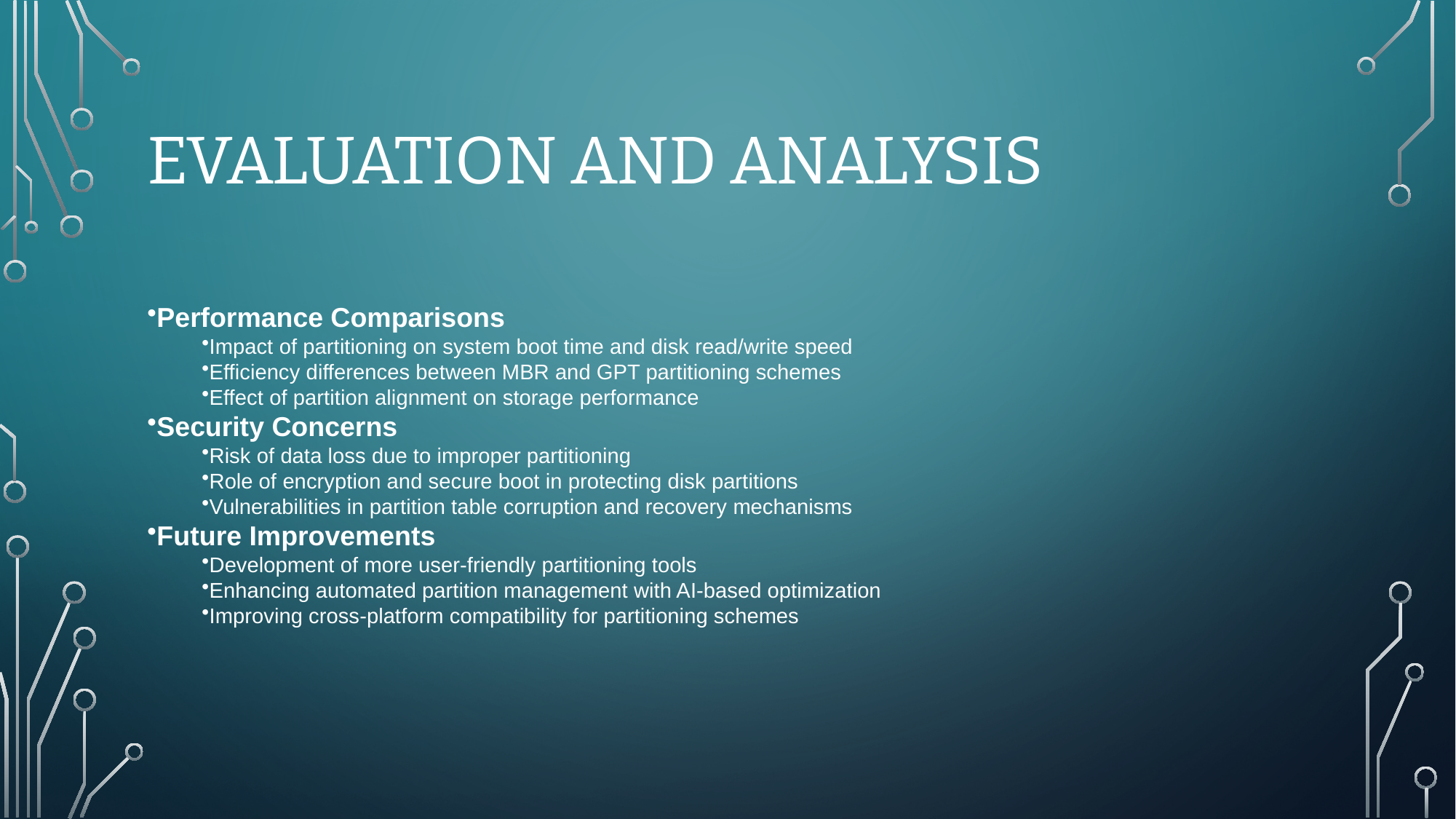

# Evaluation and Analysis
Performance Comparisons
Impact of partitioning on system boot time and disk read/write speed
Efficiency differences between MBR and GPT partitioning schemes
Effect of partition alignment on storage performance
Security Concerns
Risk of data loss due to improper partitioning
Role of encryption and secure boot in protecting disk partitions
Vulnerabilities in partition table corruption and recovery mechanisms
Future Improvements
Development of more user-friendly partitioning tools
Enhancing automated partition management with AI-based optimization
Improving cross-platform compatibility for partitioning schemes